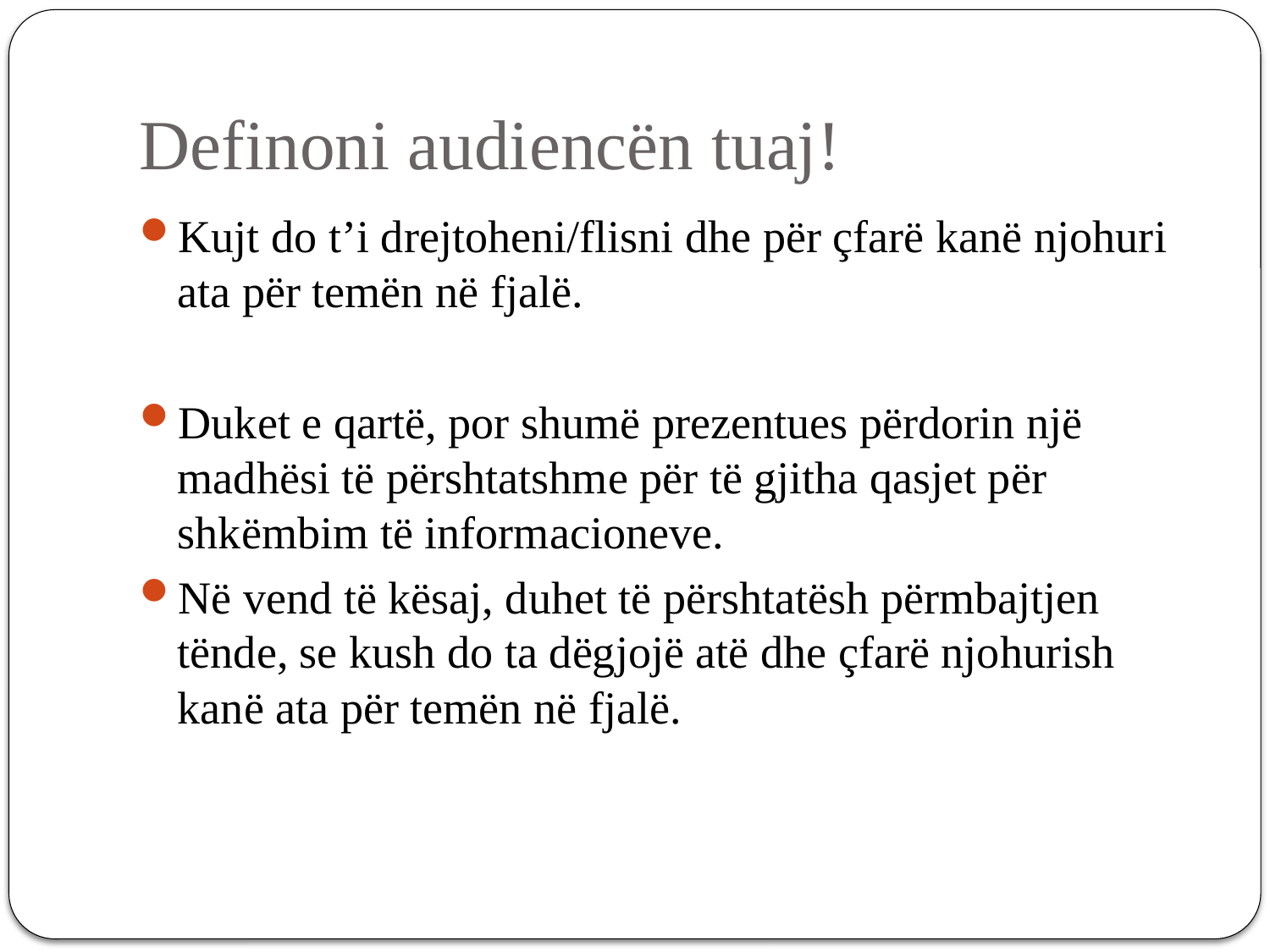

# Definoni audiencën tuaj!
Kujt do t’i drejtoheni/flisni dhe për çfarë kanë njohuri ata për temën në fjalë.

Duket e qartë, por shumë prezentues përdorin një madhësi të përshtatshme për të gjitha qasjet për shkëmbim të informacioneve.
Në vend të kësaj, duhet të përshtatësh përmbajtjen tënde, se kush do ta dëgjojë atë dhe çfarë njohurish kanë ata për temën në fjalë.